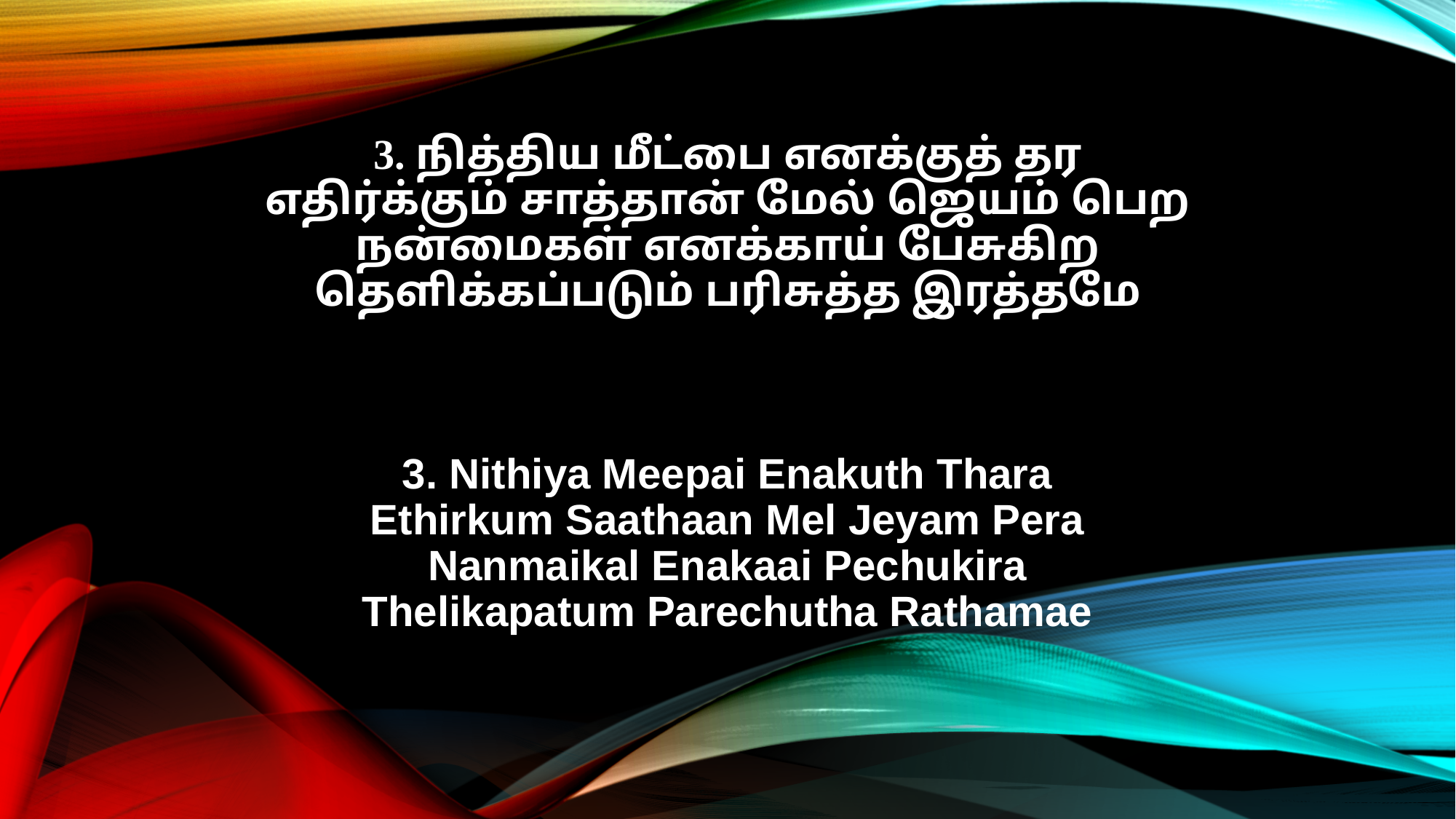

3. நித்திய மீட்பை எனக்குத் தர
எதிர்க்கும் சாத்தான் மேல் ஜெயம் பெற
நன்மைகள் எனக்காய் பேசுகிற
தெளிக்கப்படும் பரிசுத்த இரத்தமே

3. Nithiya Meepai Enakuth Thara
Ethirkum Saathaan Mel Jeyam Pera
Nanmaikal Enakaai Pechukira
Thelikapatum Parechutha Rathamae